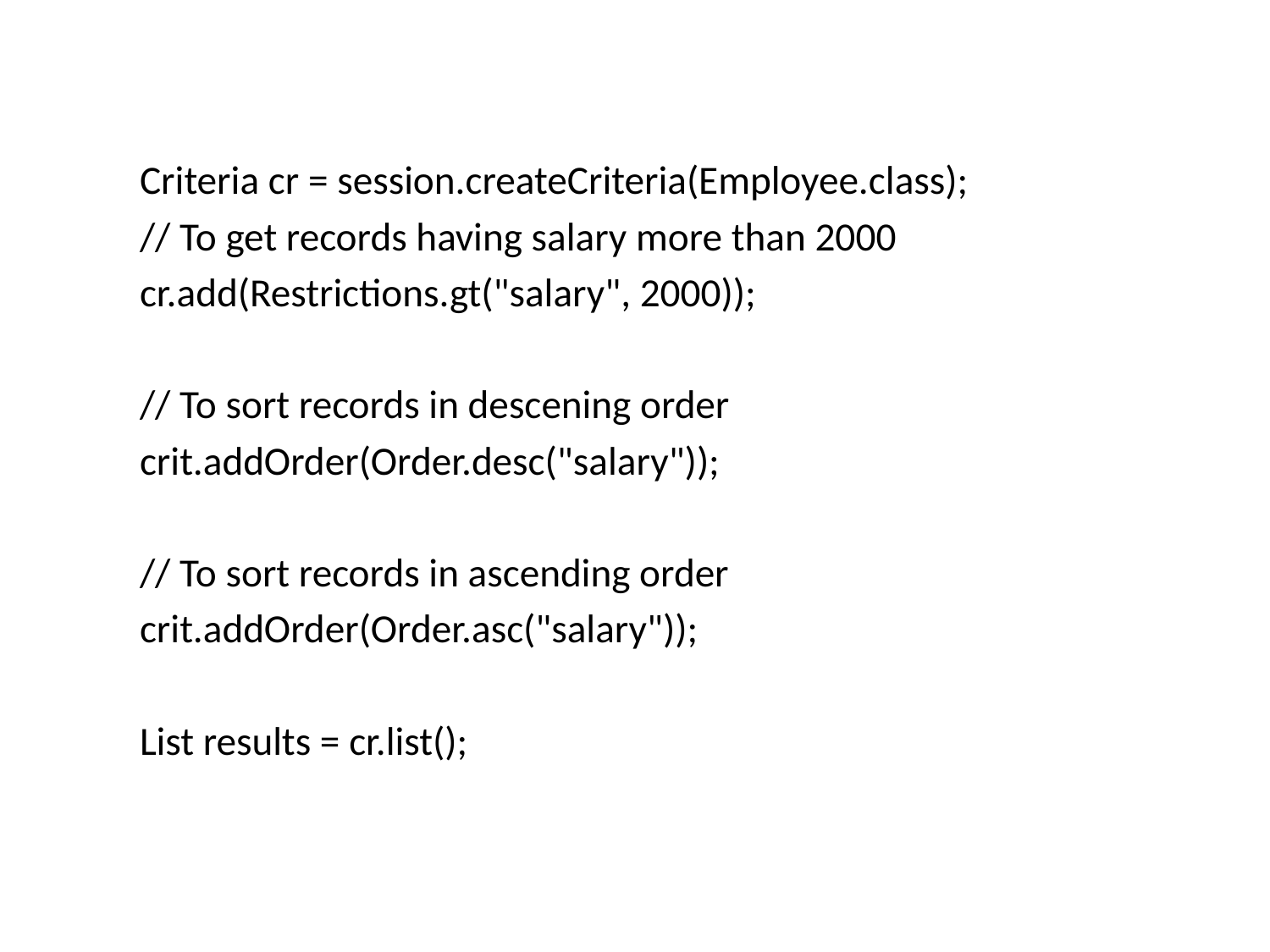

Criteria cr = session.createCriteria(Employee.class);
// To get records having salary more than 2000
cr.add(Restrictions.gt("salary", 2000));

// To sort records in descening order
crit.addOrder(Order.desc("salary"));

// To sort records in ascending order
crit.addOrder(Order.asc("salary"));

List results = cr.list();